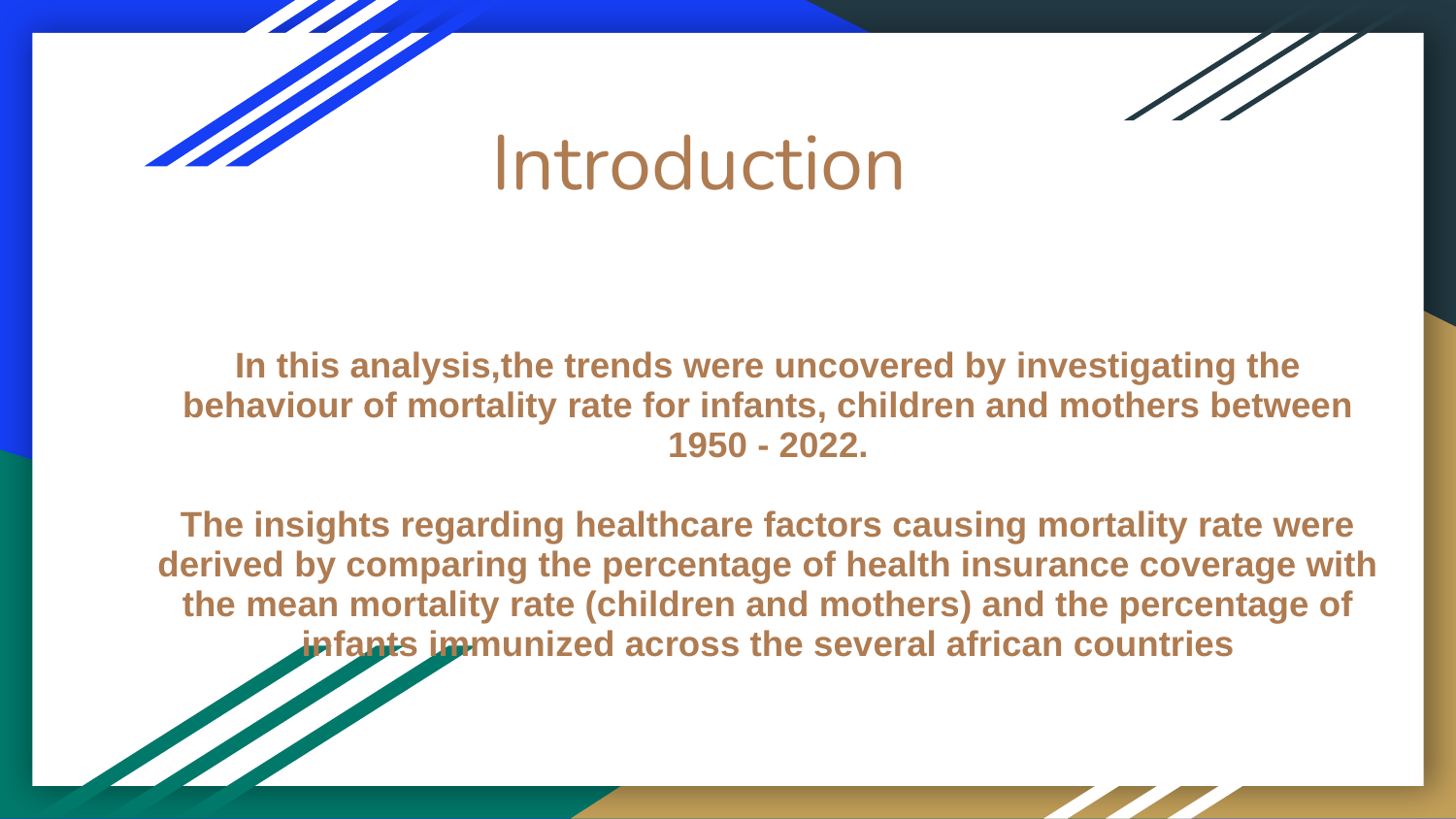

# Introduction
In this analysis,the trends were uncovered by investigating the behaviour of mortality rate for infants, children and mothers between 1950 - 2022.

The insights regarding healthcare factors causing mortality rate were derived by comparing the percentage of health insurance coverage with the mean mortality rate (children and mothers) and the percentage of infants immunized across the several african countries